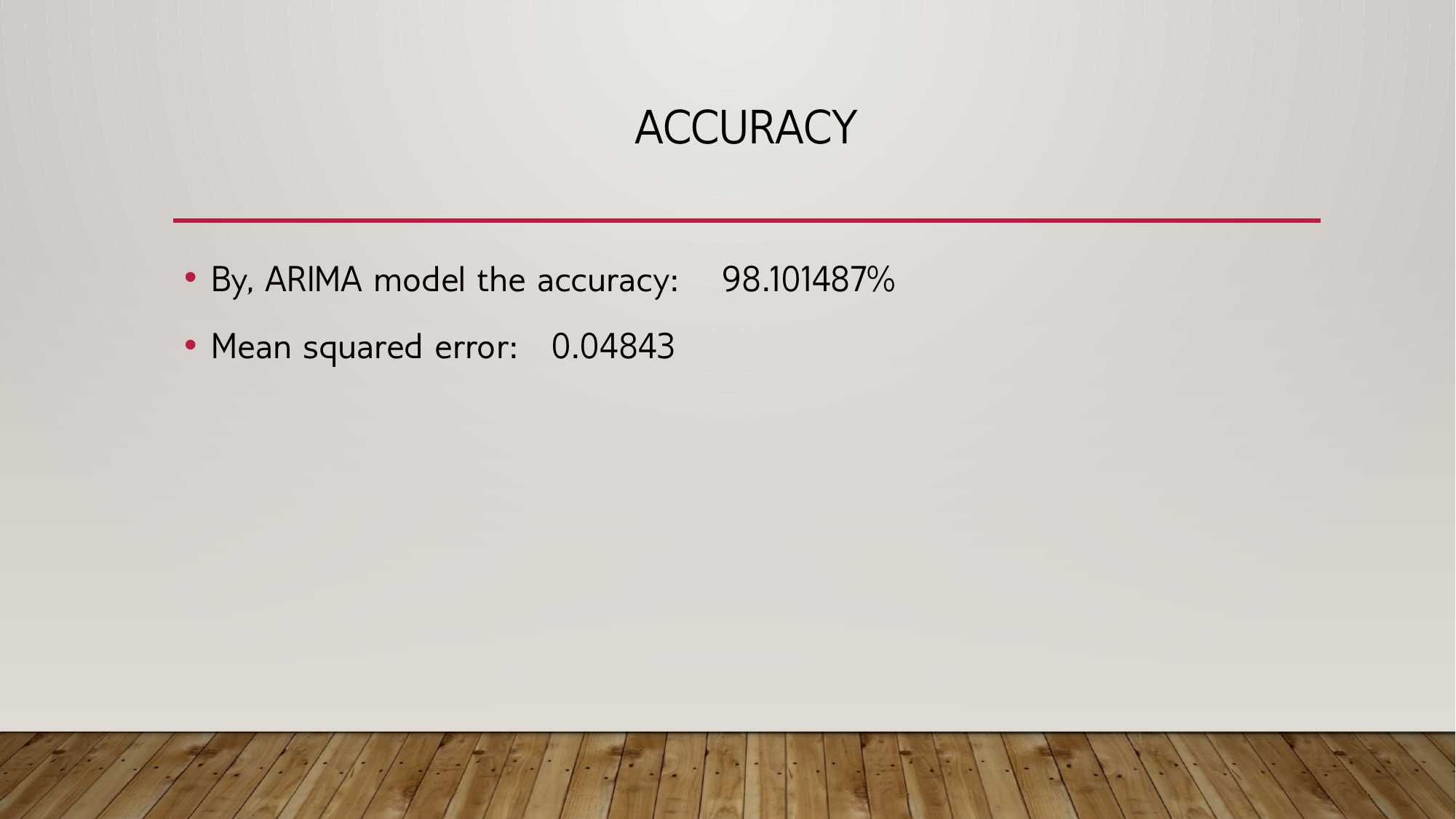

# Accuracy
By, ARIMA model the accuracy:    98.101487%
Mean squared error:   0.04843